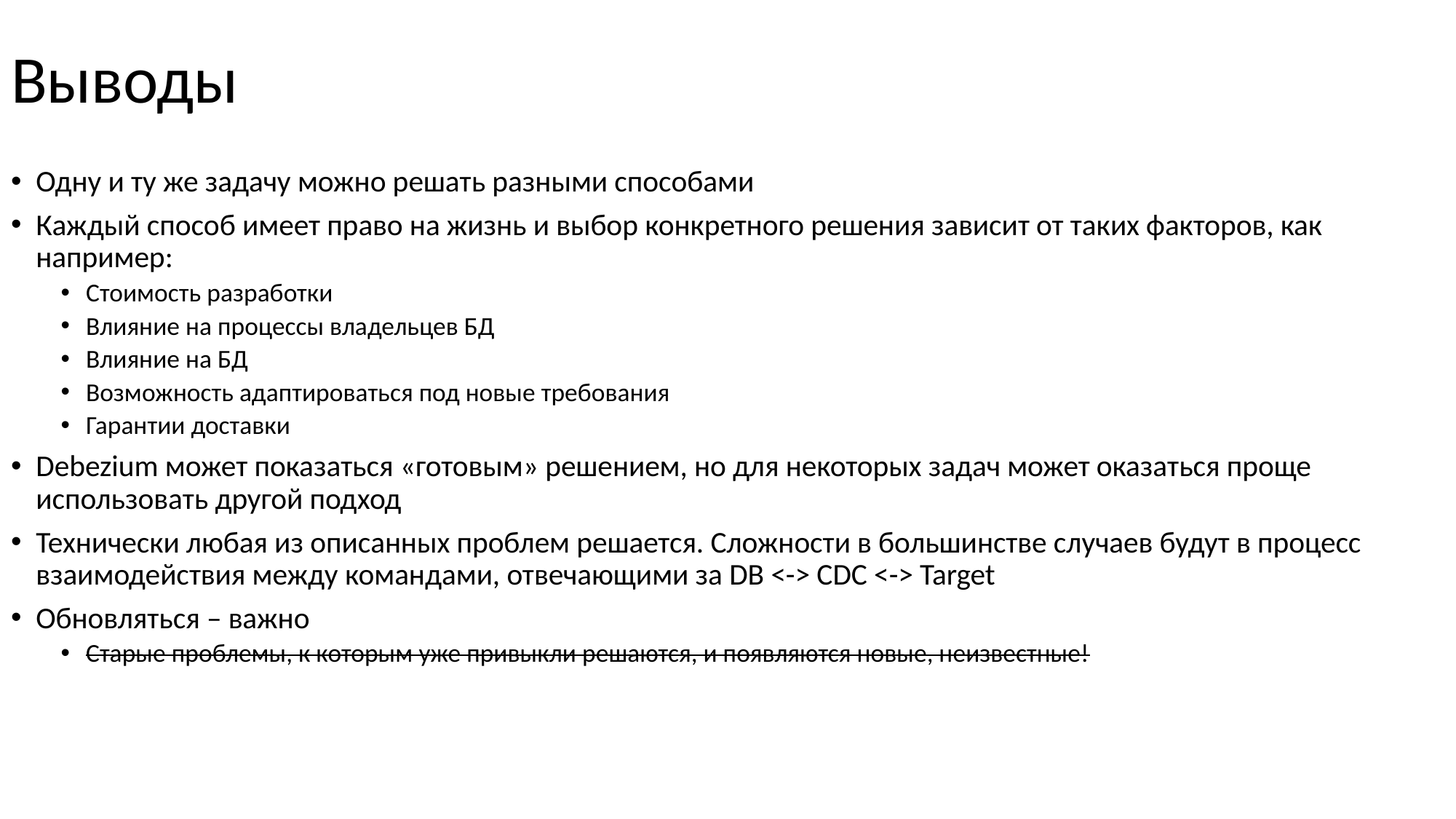

# Выводы
Одну и ту же задачу можно решать разными способами
Каждый способ имеет право на жизнь и выбор конкретного решения зависит от таких факторов, как например:
Стоимость разработки
Влияние на процессы владельцев БД
Влияние на БД
Возможность адаптироваться под новые требования
Гарантии доставки
Debezium может показаться «готовым» решением, но для некоторых задач может оказаться проще использовать другой подход
Технически любая из описанных проблем решается. Сложности в большинстве случаев будут в процесс взаимодействия между командами, отвечающими за DB <-> CDC <-> Target
Обновляться – важно
Старые проблемы, к которым уже привыкли решаются, и появляются новые, неизвестные!